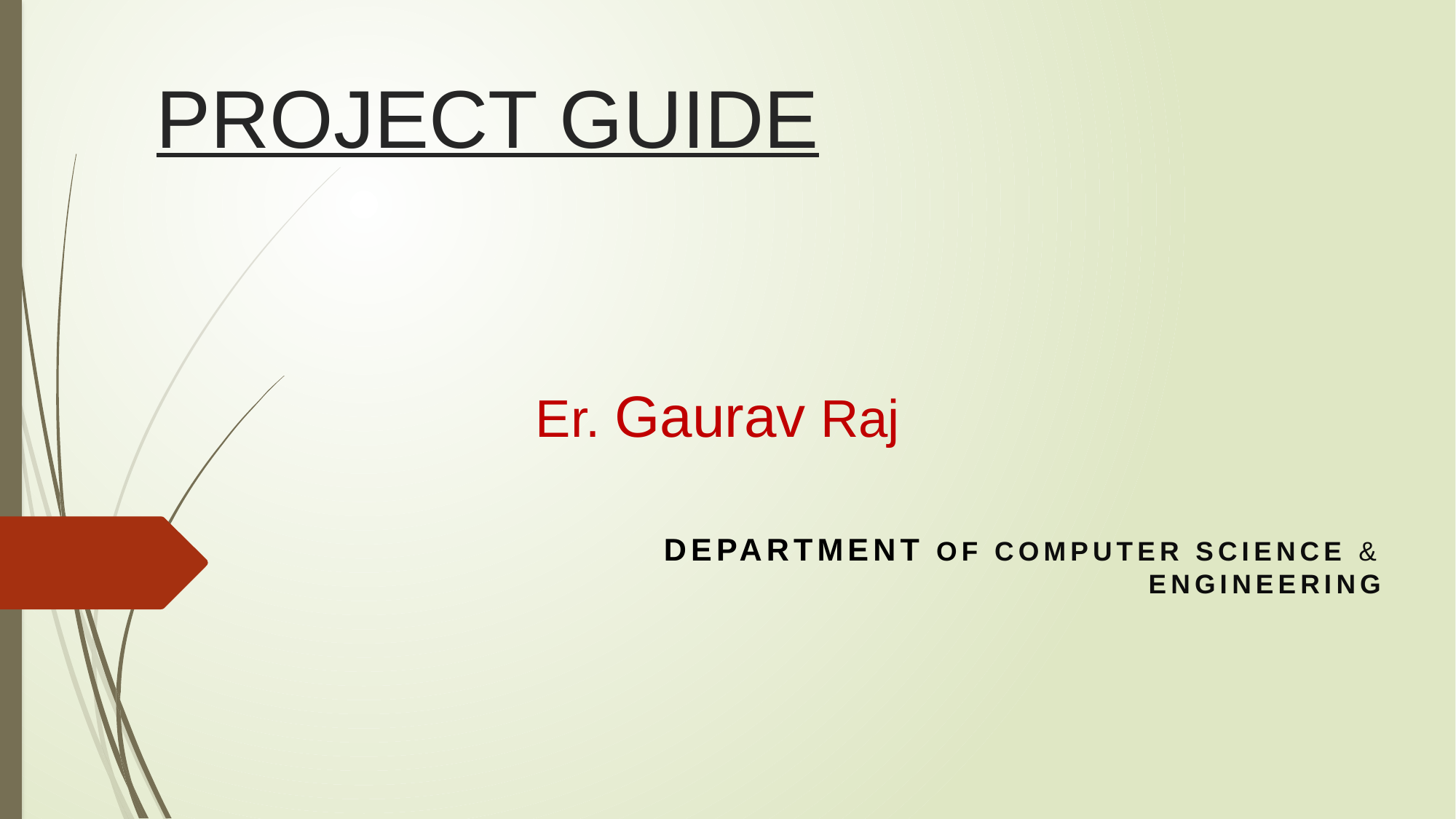

# PROJECT GUIDE
 Er. Gaurav Raj

DEPARTMENT OF COMPUTER SCIENCE & ENGINEERING